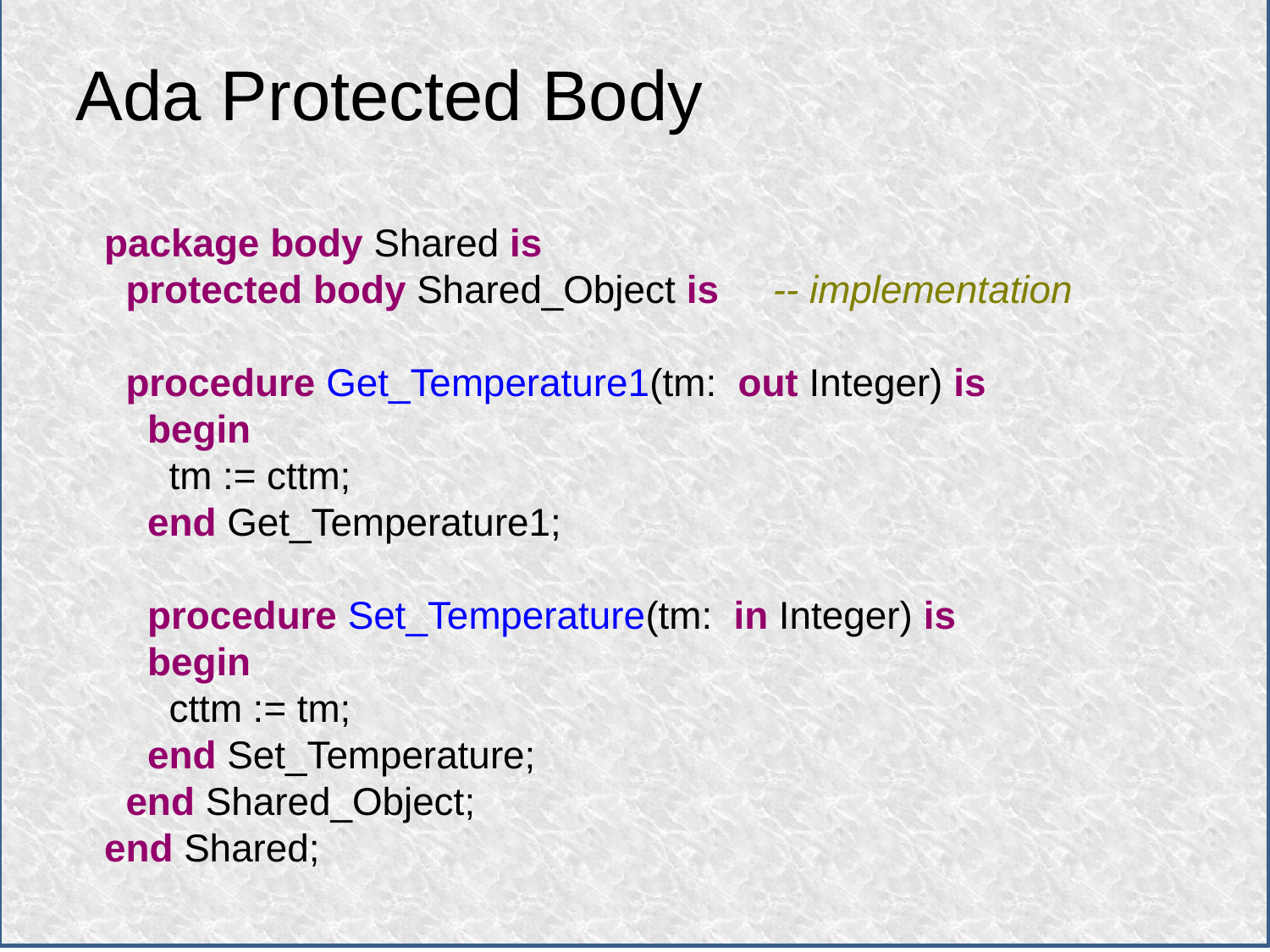

Ada Protected Body
package body Shared is
  protected body Shared_Object is     -- implementation

  procedure Get_Temperature1(tm:  out Integer) is
    begin
      tm := cttm;
    end Get_Temperature1;

    procedure Set_Temperature(tm:  in Integer) is
    begin
      cttm := tm;
    end Set_Temperature;
  end Shared_Object;
end Shared;